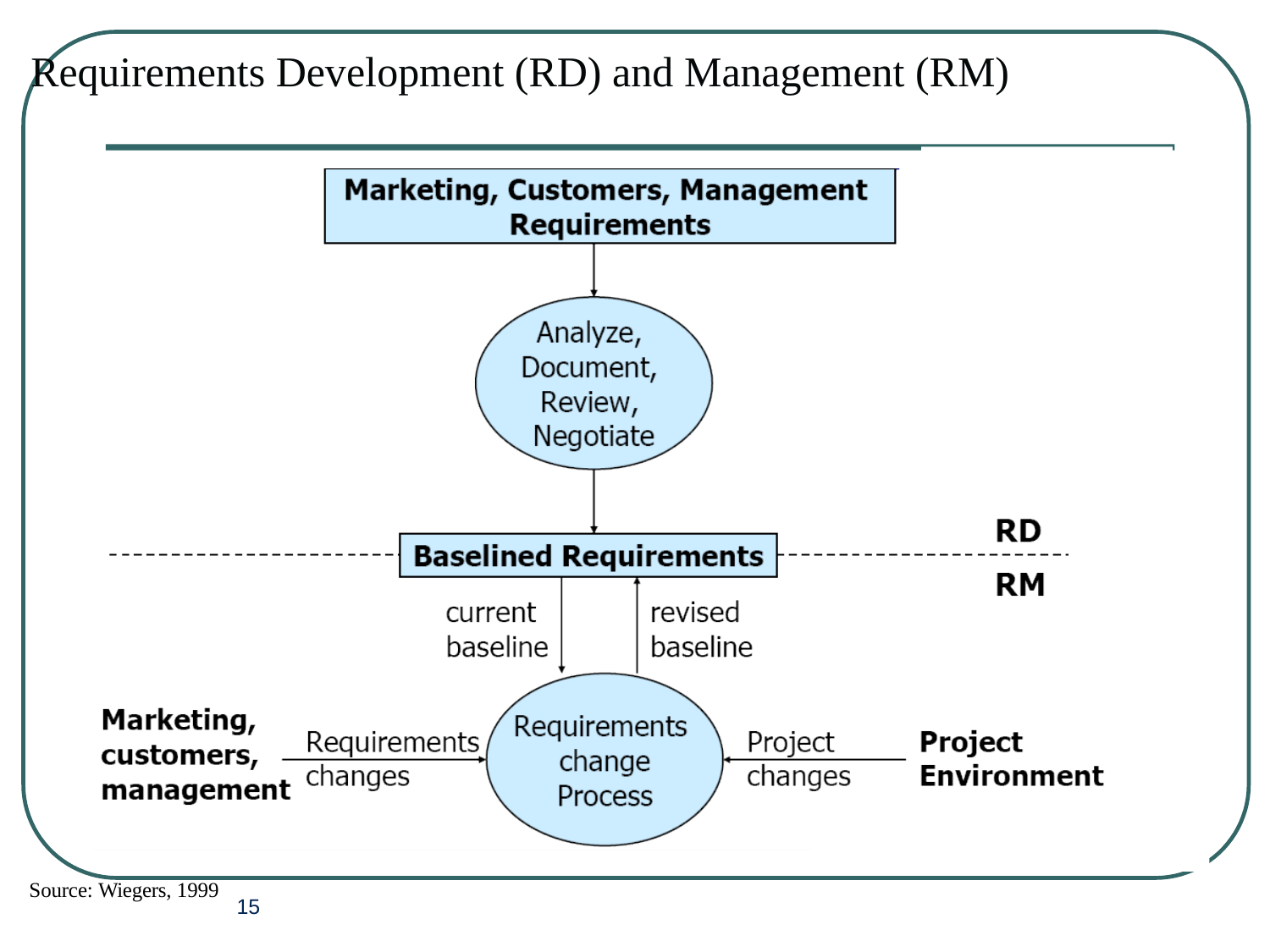

# Requirements Development (RD) and Management (RM)

Source: Wiegers, 1999
15